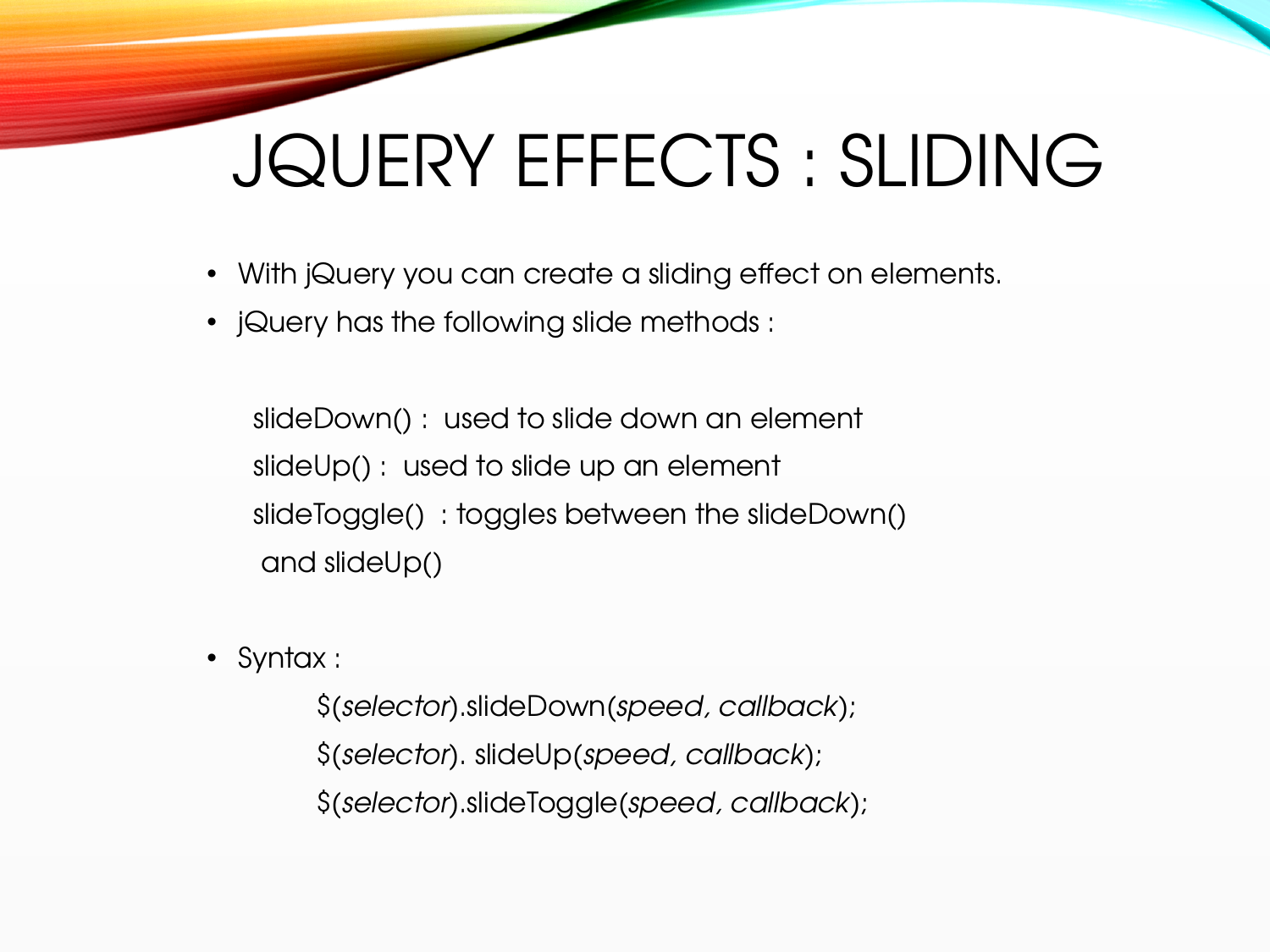

# Jquery Effects : Sliding
With jQuery you can create a sliding effect on elements.
jQuery has the following slide methods :

    slideDown() :  used to slide down an element
    slideUp() :  used to slide up an element
    slideToggle()  : toggles between the slideDown()
     and slideUp()

Syntax :
            $(selector).slideDown(speed, callback);
            $(selector). slideUp(speed, callback);
            $(selector).slideToggle(speed, callback);